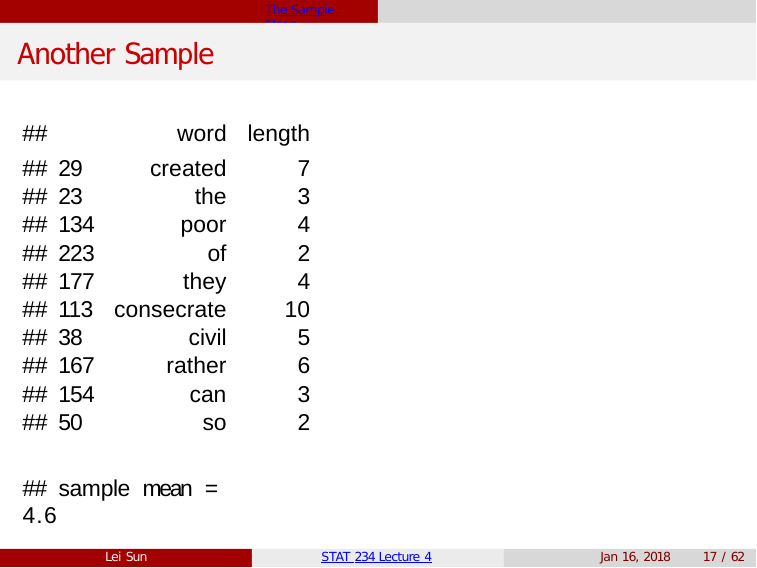

The Sample Mean

# Another Sample
| ## |  | word | length |
| --- | --- | --- | --- |
| ## | 29 | created | 7 |
| ## | 23 | the | 3 |
| ## | 134 | poor | 4 |
| ## | 223 | of | 2 |
| ## | 177 | they | 4 |
| ## | 113 | consecrate | 10 |
| ## | 38 | civil | 5 |
| ## | 167 | rather | 6 |
| ## | 154 | can | 3 |
| ## | 50 | so | 2 |
##  sample  mean   =  4.6

Lei Sun
STAT 234 Lecture 4
Jan 16, 2018
17 / 62